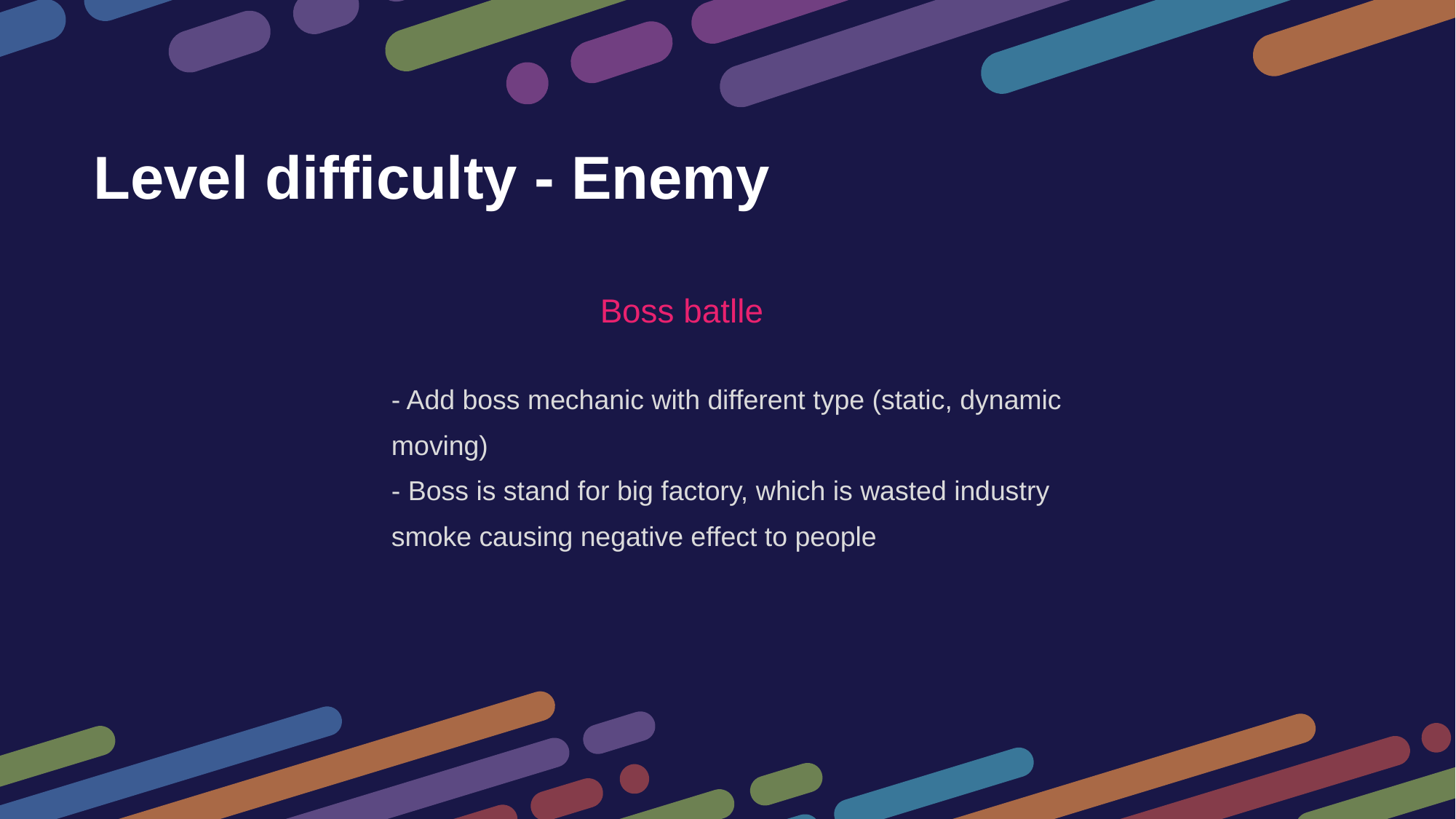

Level difficulty - Enemy
Boss batlle

- Add boss mechanic with different type (static, dynamic moving)
- Boss is stand for big factory, which is wasted industry smoke causing negative effect to people